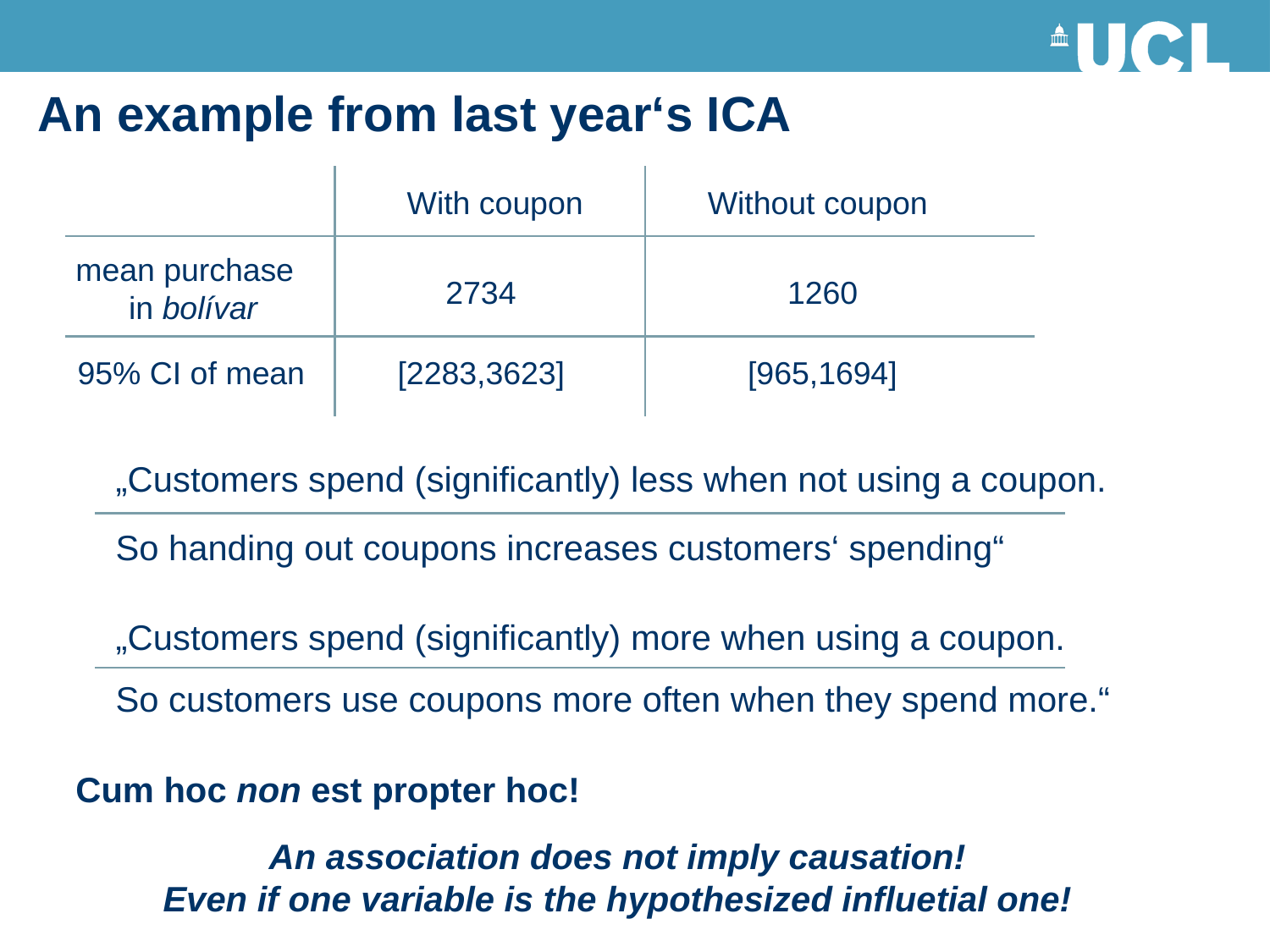

An example from last year‘s ICA
With coupon
Without coupon
mean purchase
      in bolívar
2734
1260
95% CI of mean
[2283,3623]
[965,1694]
„Customers spend (significantly) less when not using a coupon.
So handing out coupons increases customers‘ spending“
„Customers spend (significantly) more when using a coupon.
So customers use coupons more often when they spend more.“
Cum hoc non est propter hoc!
An association does not imply causation!
Even if one variable is the hypothesized influetial one!